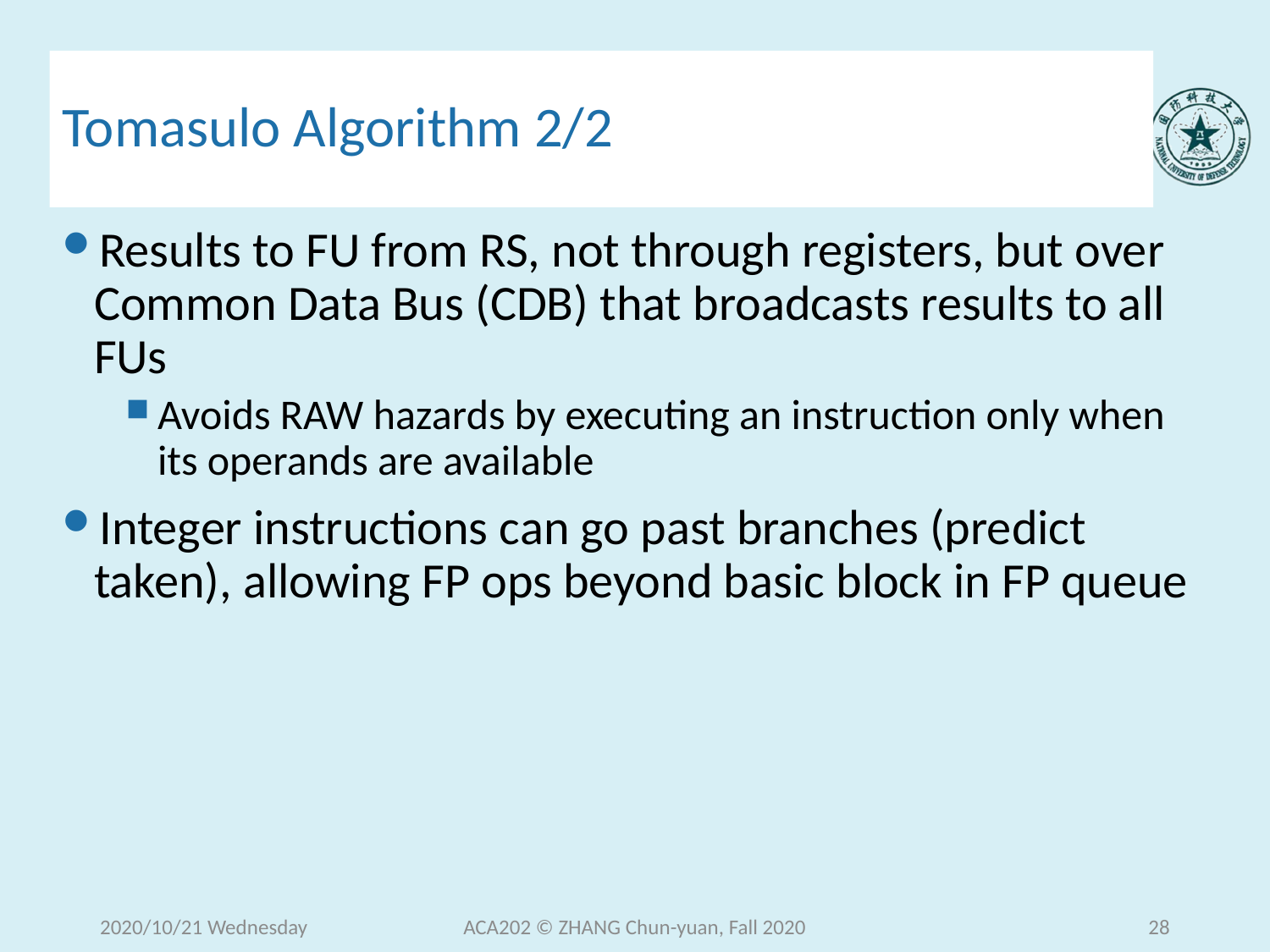

# Tomasulo Algorithm 2/2
Results to FU from RS, not through registers, but over Common Data Bus (CDB) that broadcasts results to all FUs
Avoids RAW hazards by executing an instruction only when its operands are available
Integer instructions can go past branches (predict taken), allowing FP ops beyond basic block in FP queue
2020/10/21 Wednesday
ACA202 © ZHANG Chun-yuan, Fall 2020
28